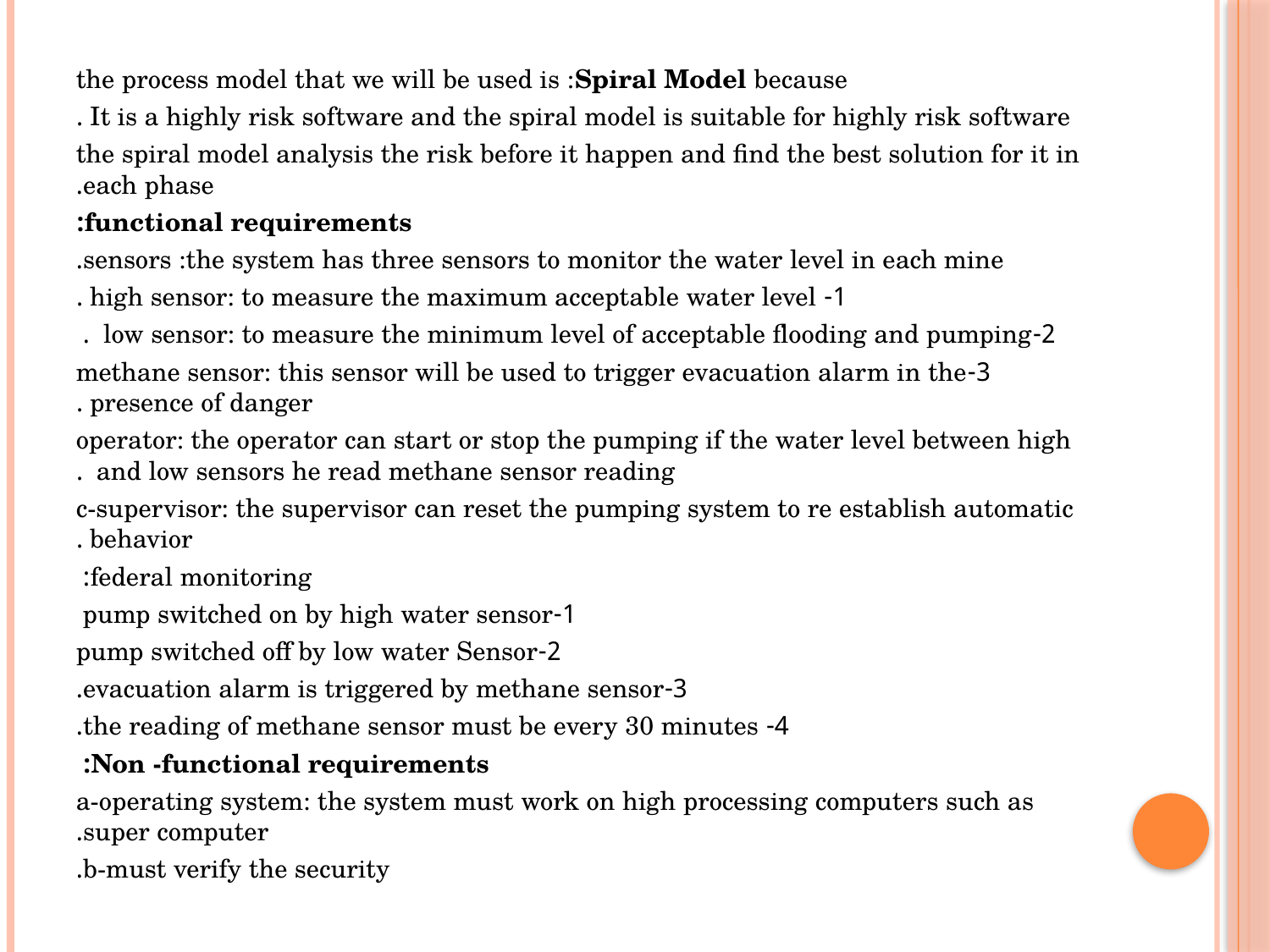

the process model that we will be used is :Spiral Model because
It is a highly risk software and the spiral model is suitable for highly risk software .
the spiral model analysis the risk before it happen and find the best solution for it in each phase.
functional requirements:
sensors :the system has three sensors to monitor the water level in each mine.
1- high sensor: to measure the maximum acceptable water level .
2-low sensor: to measure the minimum level of acceptable flooding and pumping  .
3-methane sensor: this sensor will be used to trigger evacuation alarm in the presence of danger .
operator: the operator can start or stop the pumping if the water level between high and low sensors he read methane sensor reading  .
c-supervisor: the supervisor can reset the pumping system to re establish automatic behavior .
federal monitoring:
1-pump switched on by high water sensor
2-pump switched off by low water Sensor
3-evacuation alarm is triggered by methane sensor.
4- the reading of methane sensor must be every 30 minutes.
Non -functional requirements:
a-operating system: the system must work on high processing computers such as super computer.
b-must verify the security.